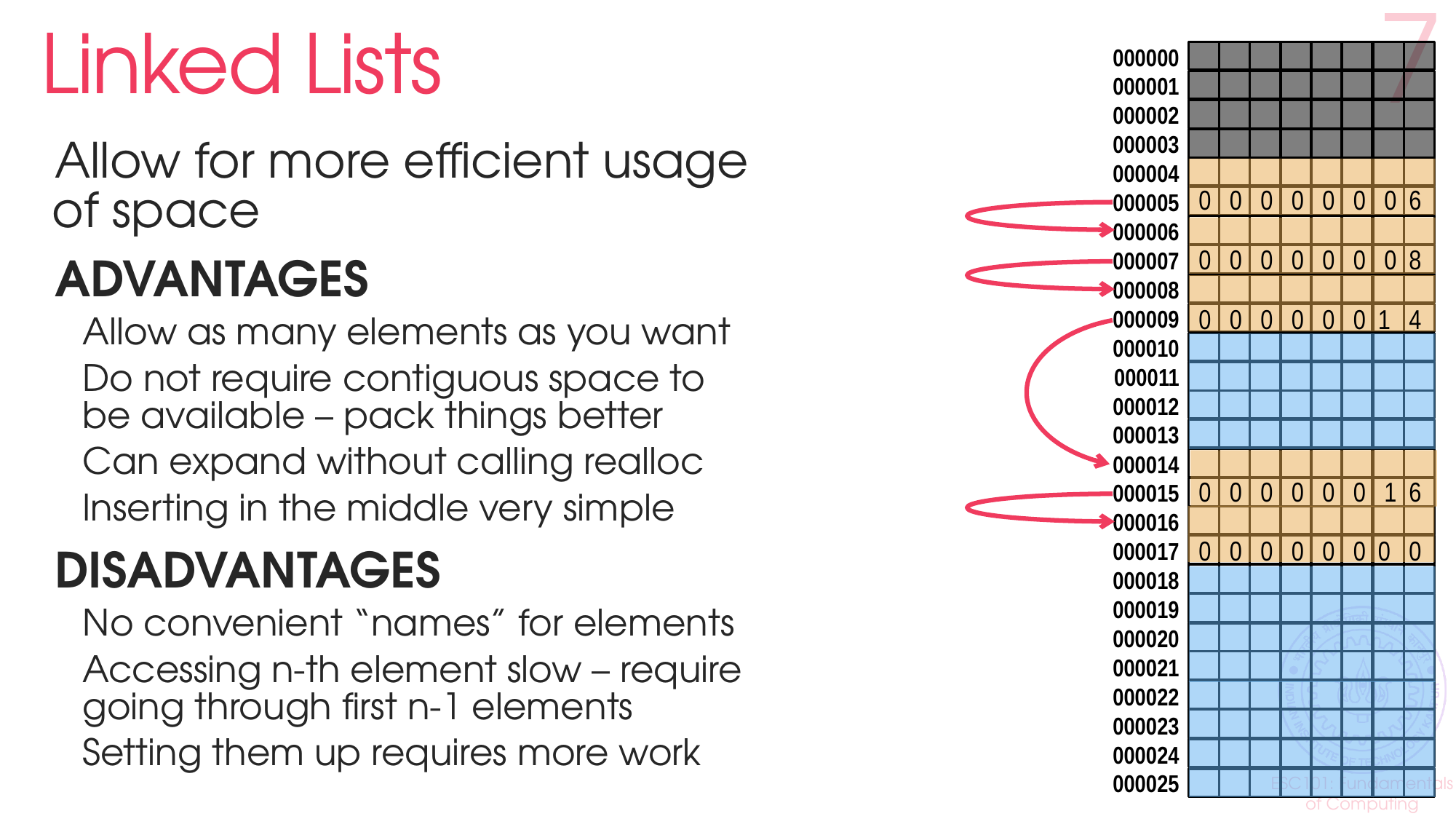

# Linked Lists
7
000000
000001
000002
000003
000004
000005
000006
000007
000008
000009
000010
000011
000012
000013
000014
000015
000016
000017
000018
000019
000020
000021
000022
000023
000024
000025

Allow for more efficient usage of space
ADVANTAGES
Allow as many elements as you want
Do not require contiguous space to be available – pack things better
Can expand without calling realloc
Inserting in the middle very simple
DISADVANTAGES
No convenient “names” for elements
Accessing n-th element slow – require going through first n-1 elements
Setting them up requires more work

0   0   0   0   0   0   0  6

0   0   0   0   0   0   0  8

0   0   0   0   0   0  1   4

0   0   0   0   0   0   1  6

0   0   0   0   0   0  0   0